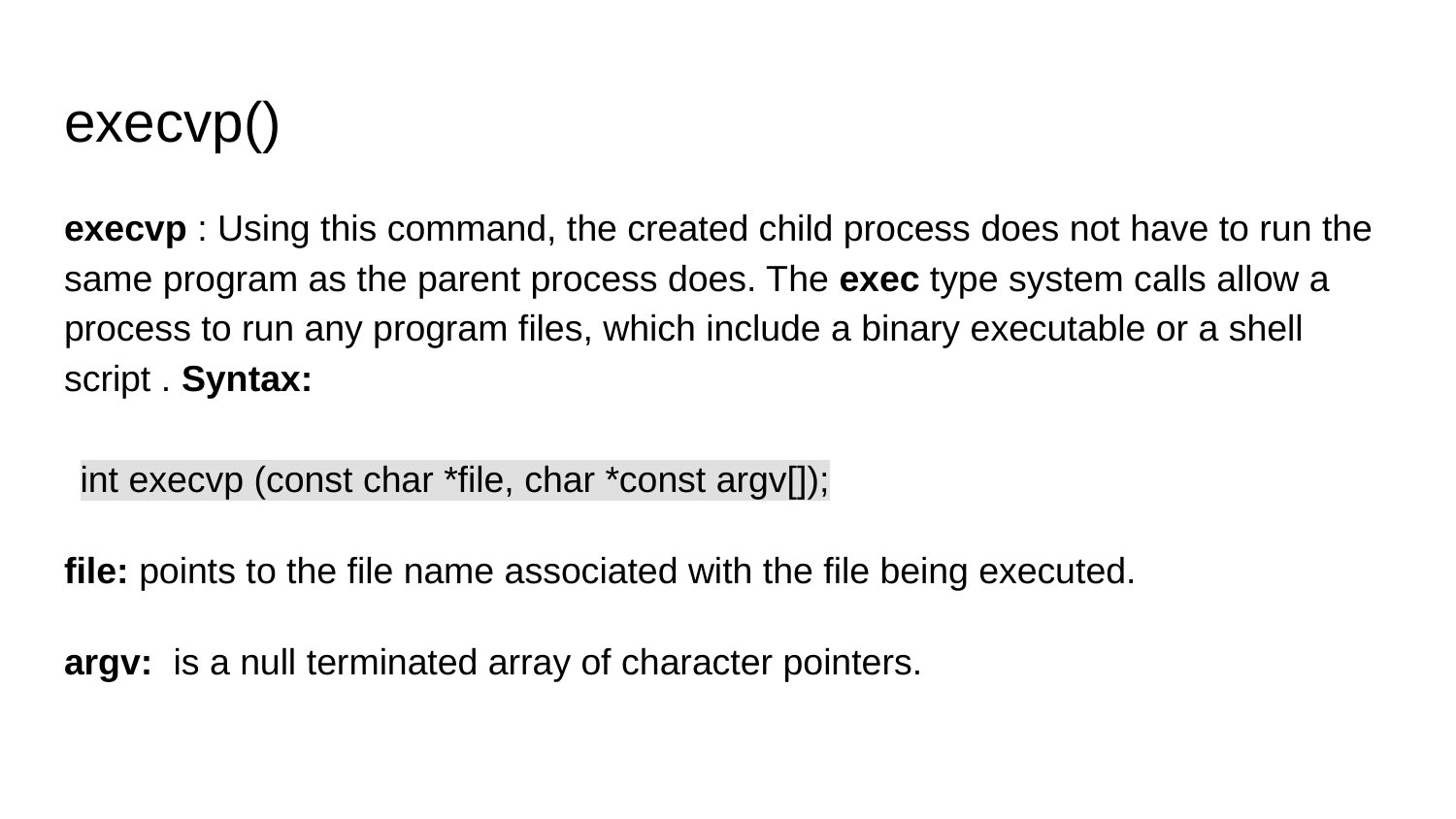

# execvp()
execvp : Using this command, the created child process does not have to run the same program as the parent process does. The exec type system calls allow a process to run any program files, which include a binary executable or a shell script . Syntax:
int execvp (const char *file, char *const argv[]);
file: points to the file name associated with the file being executed.
argv:  is a null terminated array of character pointers.